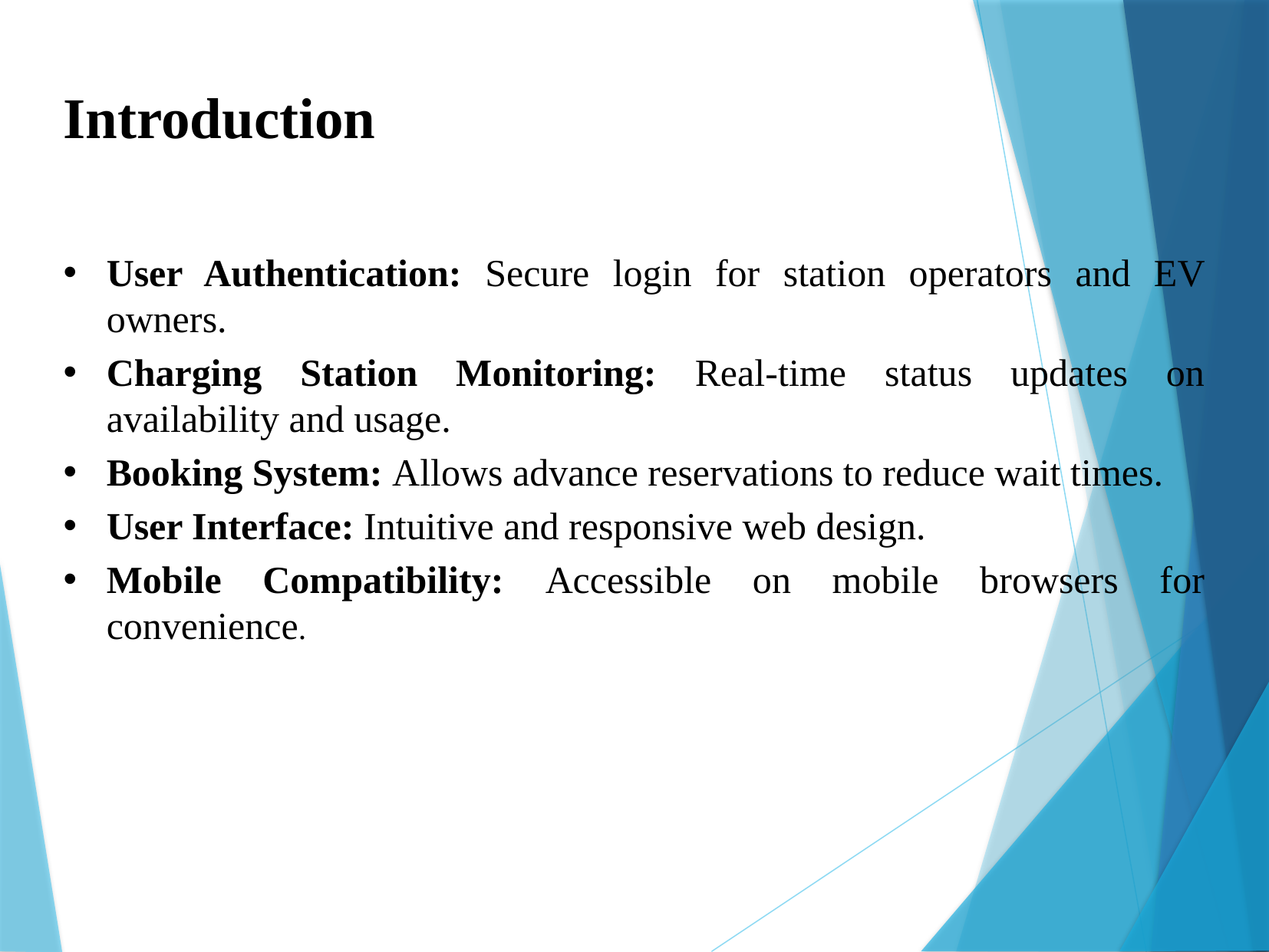

Introduction

User Authentication: Secure login for station operators and EV owners.
Charging Station Monitoring: Real-time status updates on availability and usage.
Booking System: Allows advance reservations to reduce wait times.
User Interface: Intuitive and responsive web design.
Mobile Compatibility: Accessible on mobile browsers for convenience.